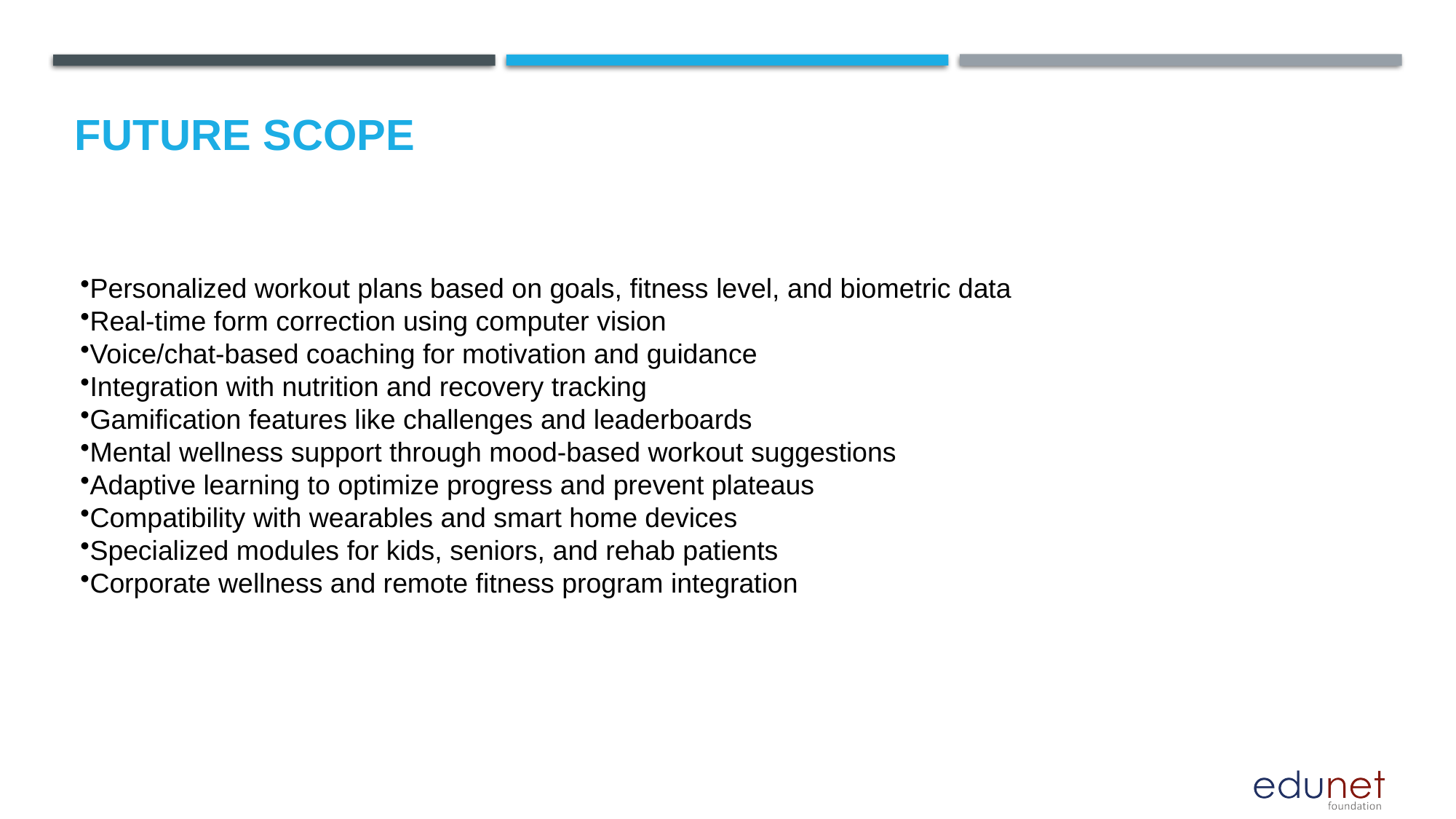

Future scope
Personalized workout plans based on goals, fitness level, and biometric data
Real-time form correction using computer vision
Voice/chat-based coaching for motivation and guidance
Integration with nutrition and recovery tracking
Gamification features like challenges and leaderboards
Mental wellness support through mood-based workout suggestions
Adaptive learning to optimize progress and prevent plateaus
Compatibility with wearables and smart home devices
Specialized modules for kids, seniors, and rehab patients
Corporate wellness and remote fitness program integration